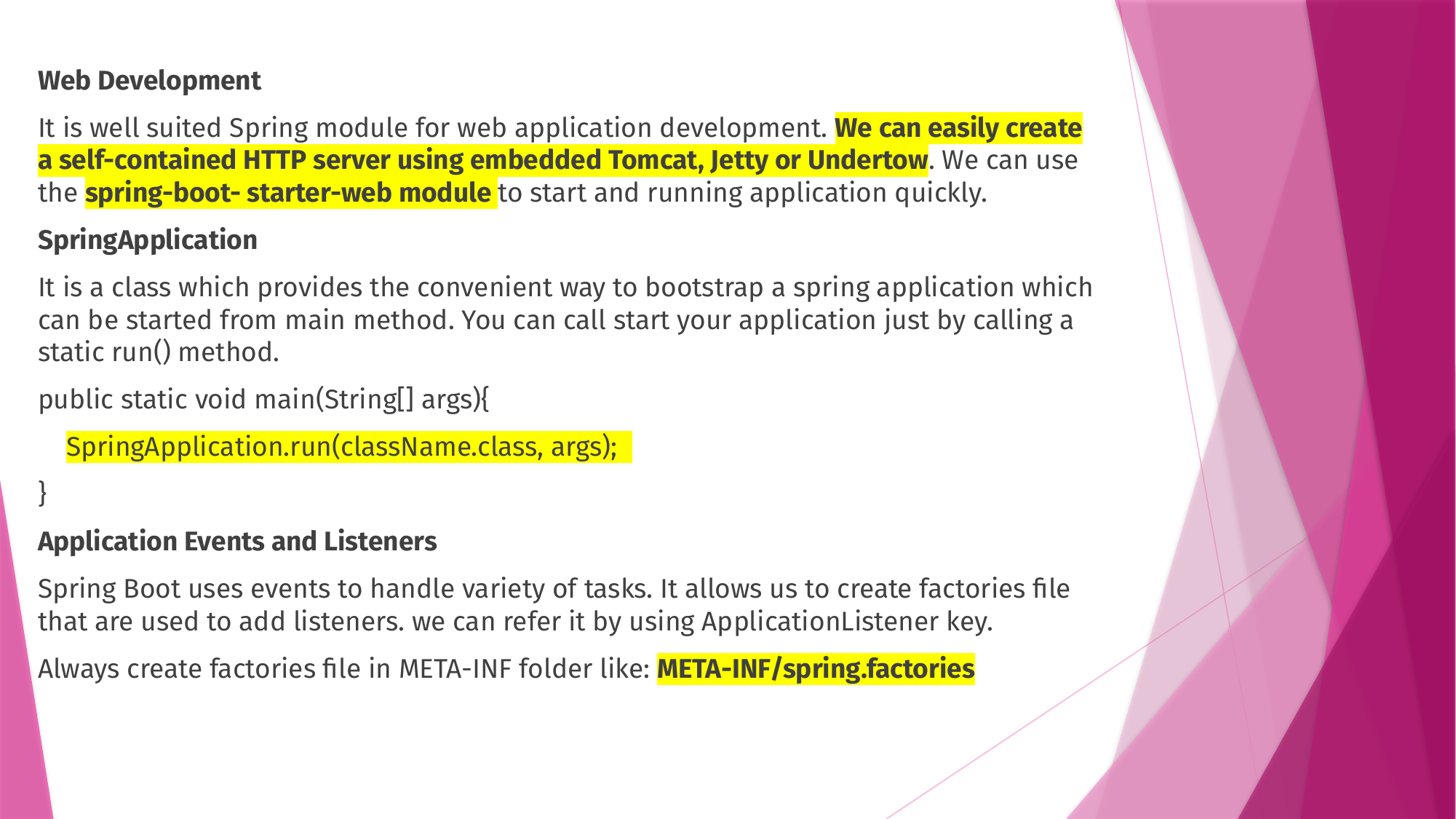

Web Development
It is well suited Spring module for web application development. We can easily create a self-contained HTTP server using embedded Tomcat, Jetty or Undertow. We can use the spring-boot- starter-web module to start and running application quickly.
SpringApplication
It is a class which provides the convenient way to bootstrap a spring application which can be started from main method. You can call start your application just by calling a static run() method.
public static void main(String[] args){
    SpringApplication.run(className.class, args);
}
Application Events and Listeners
Spring Boot uses events to handle variety of tasks. It allows us to create factories file that are used to add listeners. we can refer it by using ApplicationListener key.
Always create factories file in META-INF folder like: META-INF/spring.factories